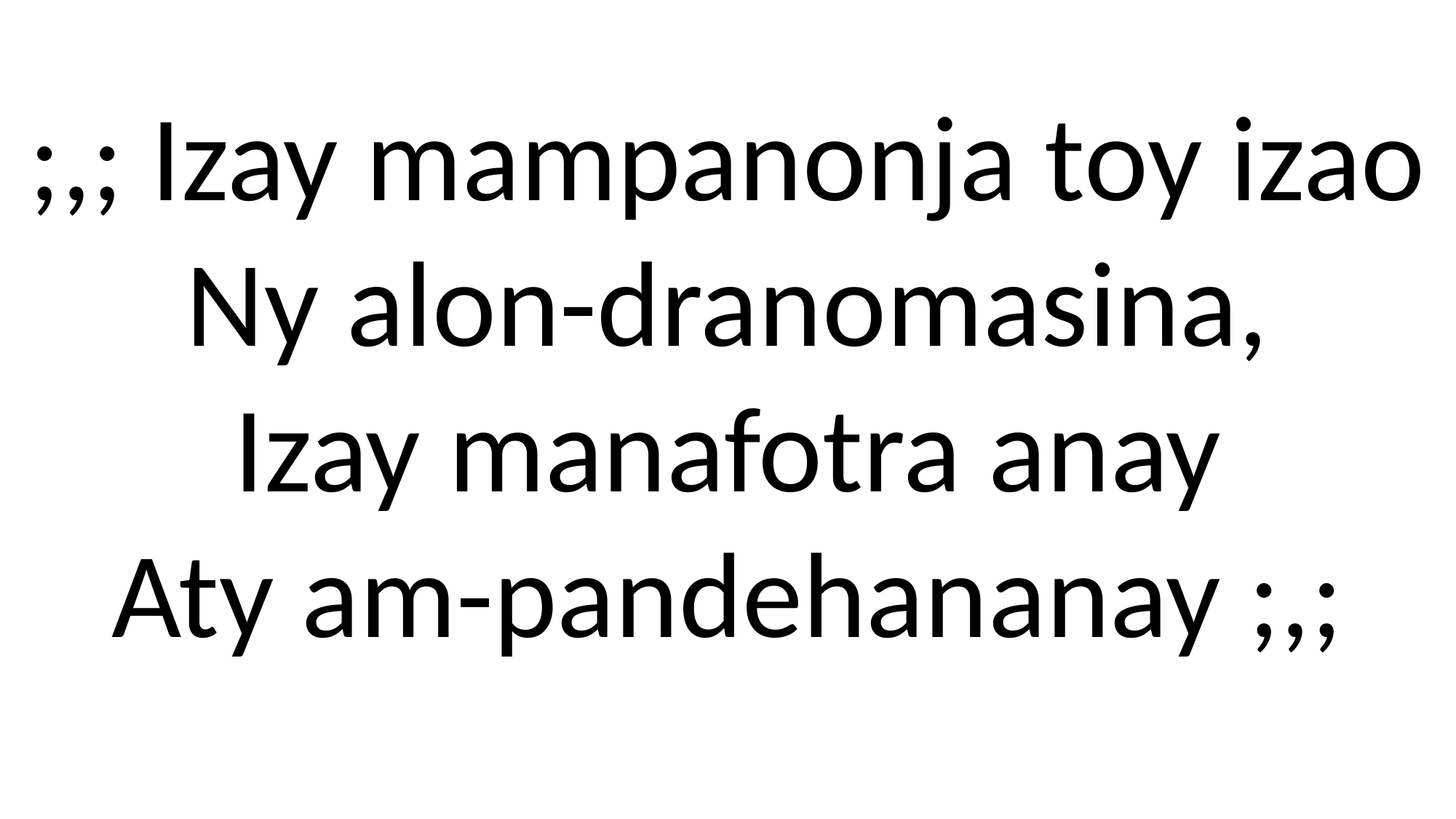

;,; Izay mampanonja toy izao
Ny alon-dranomasina,
Izay manafotra anay
Aty am-pandehananay ;,;